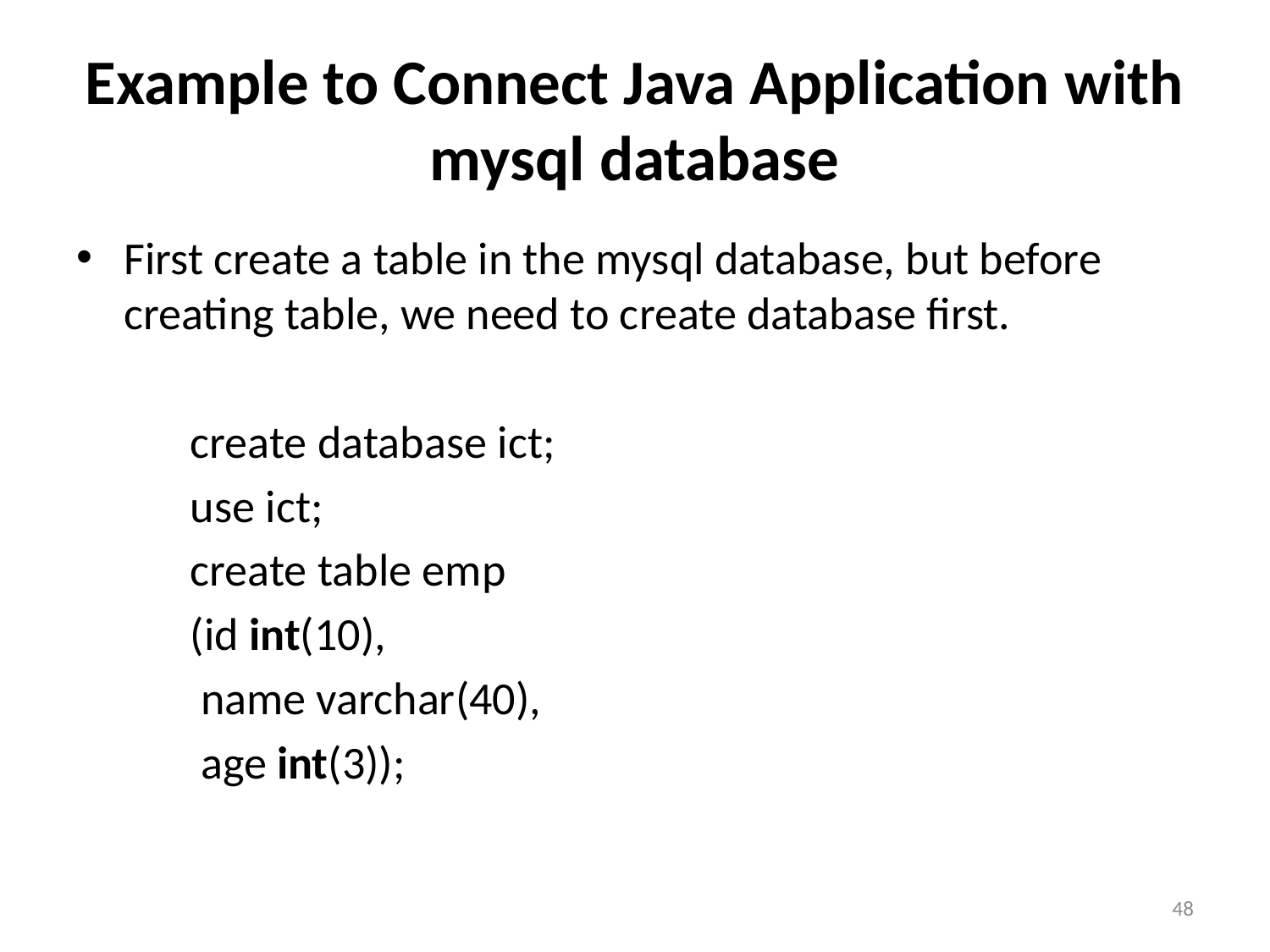

# Example to Connect Java Application with mysql database
First create a table in the mysql database, but before creating table, we need to create database first.

           create database ict;
           use ict;
           create table emp
           (id int(10),
            name varchar(40),
            age int(3));

48